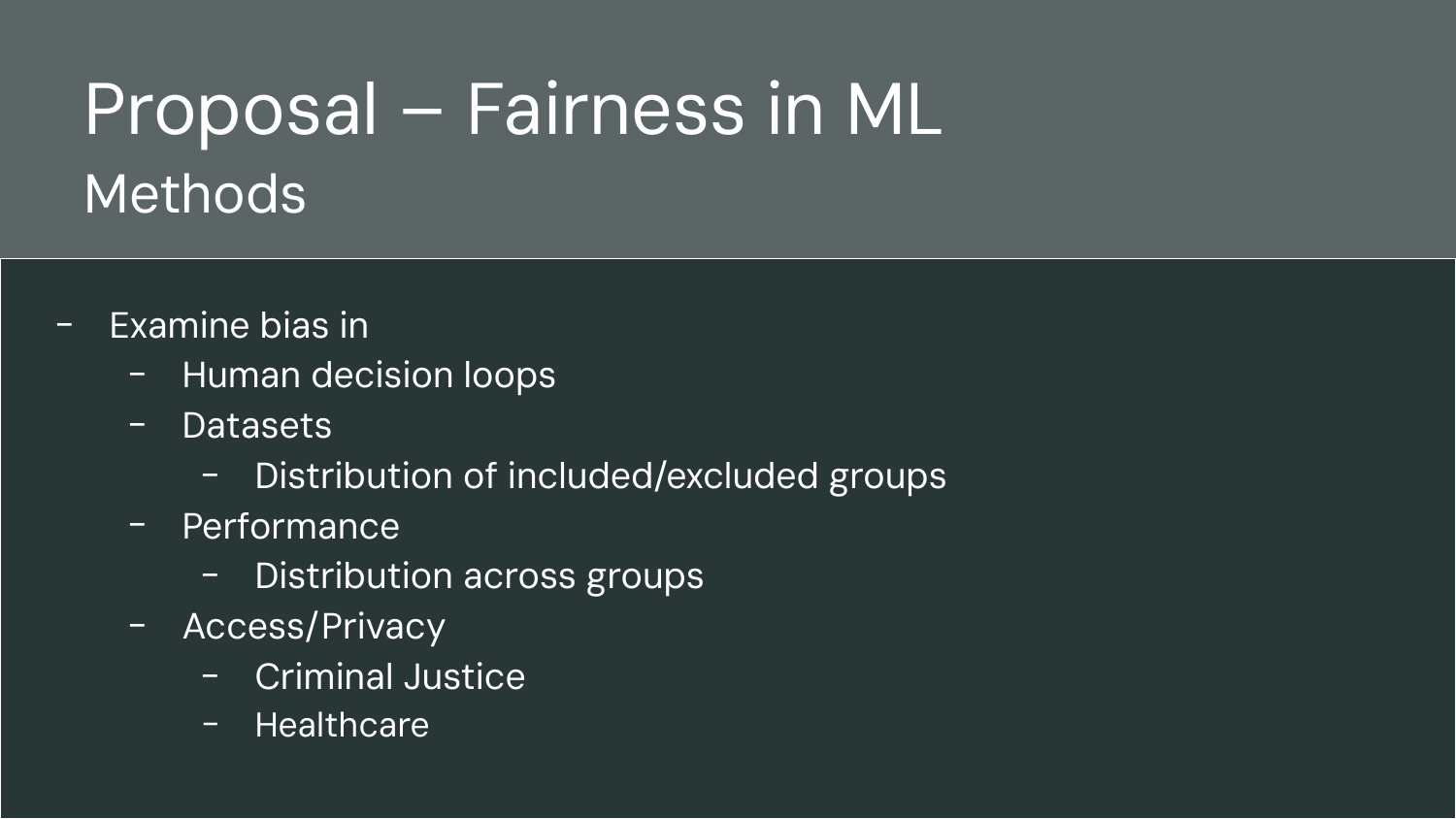

Proposal – Fairness in ML
Methods
Examine bias in
Human decision loops
Datasets
Distribution of included/excluded groups
Performance
Distribution across groups
Access/Privacy
Criminal Justice
Healthcare